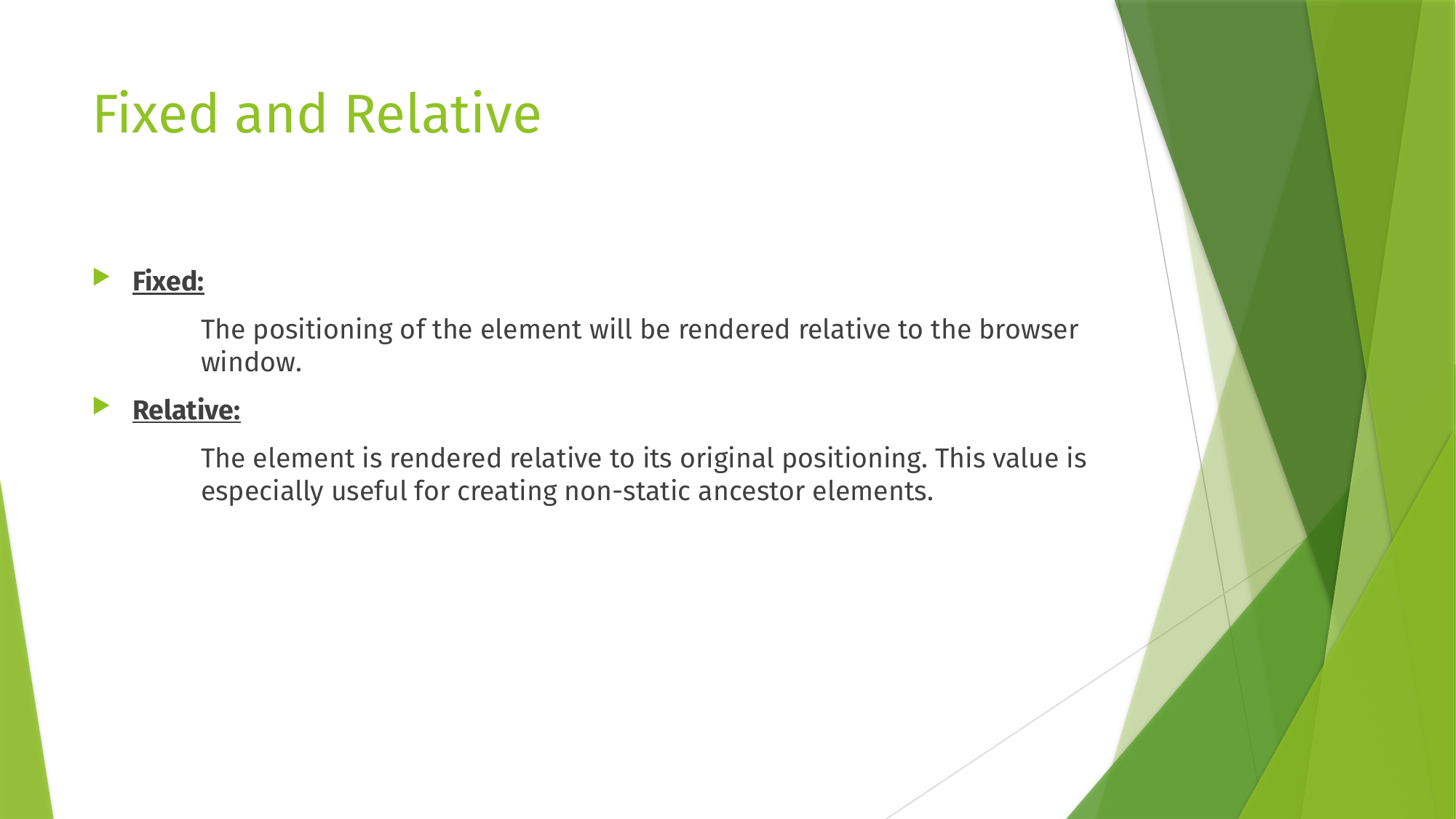

# Fixed and Relative
Fixed:
	The positioning of the element will be rendered relative to the browser 	window.
Relative:
	The element is rendered relative to its original positioning. This value is 	especially useful for creating non-static ancestor elements.